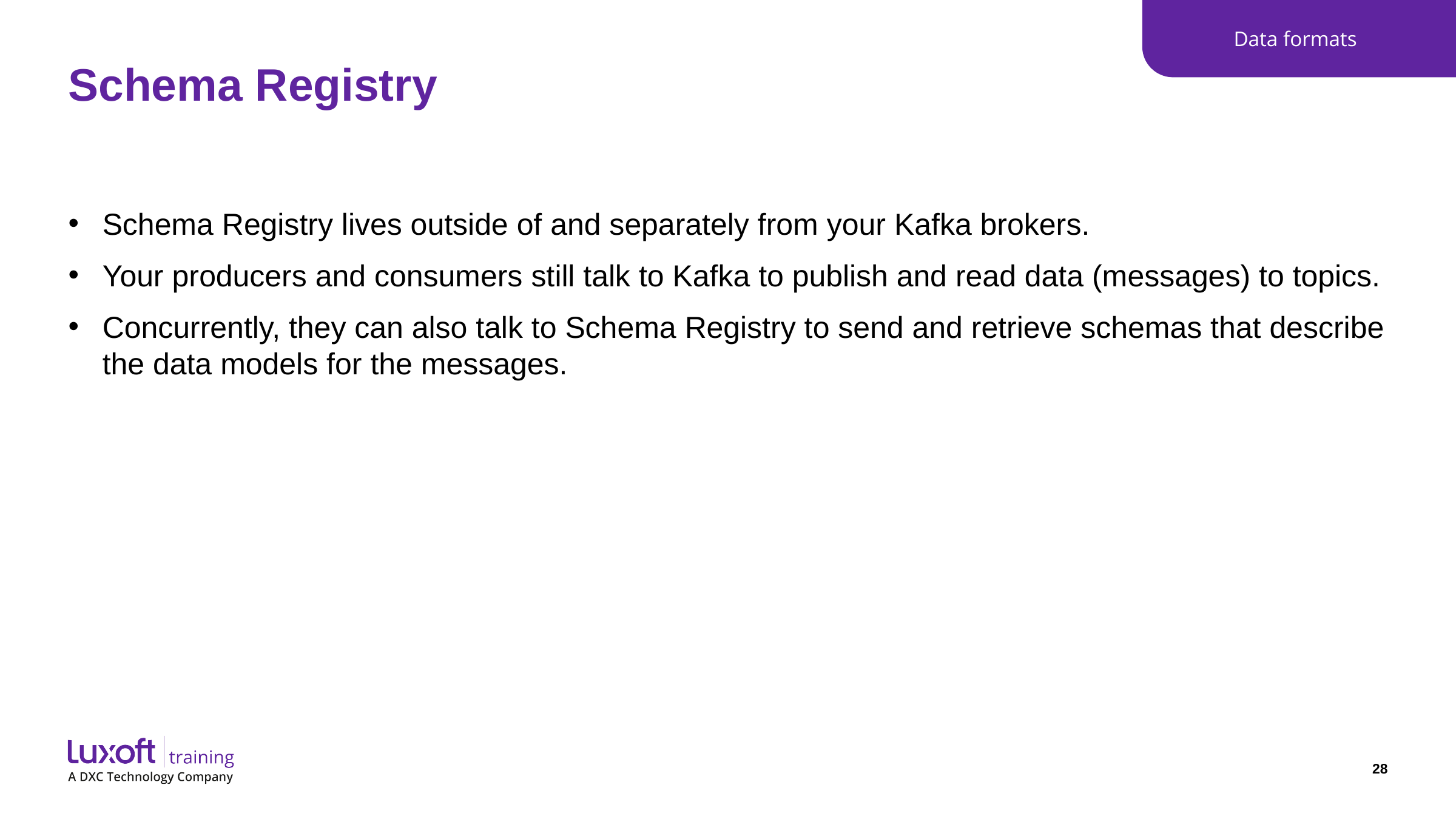

Data formats
# Schema Registry
Schema Registry lives outside of and separately from your Kafka brokers.
Your producers and consumers still talk to Kafka to publish and read data (messages) to topics.
Concurrently, they can also talk to Schema Registry to send and retrieve schemas that describe the data models for the messages.